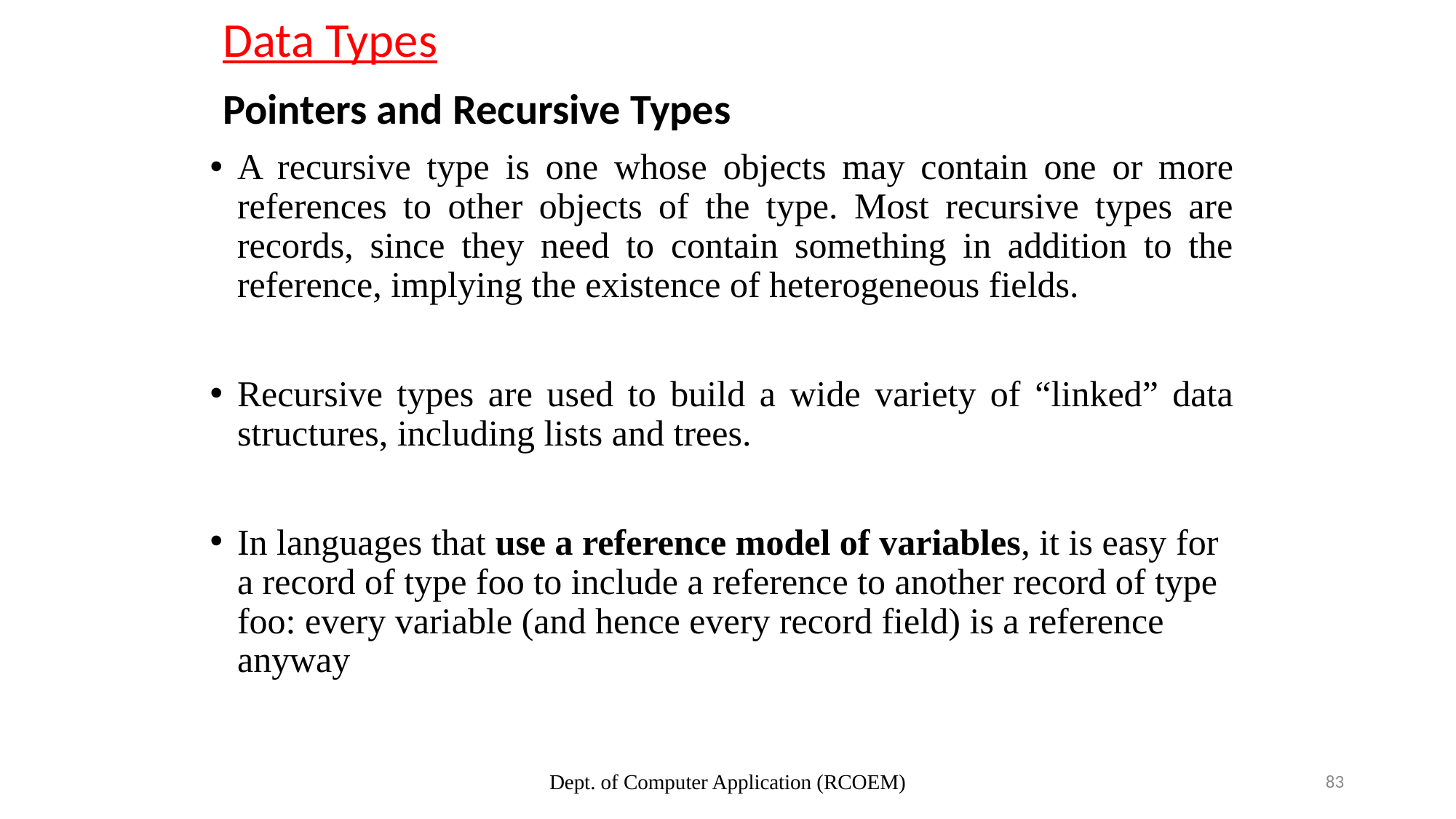

# Data Types
Pointers and Recursive Types
A recursive type is one whose objects may contain one or more references to other objects of the type. Most recursive types are records, since they need to contain something in addition to the reference, implying the existence of heterogeneous fields.

Recursive types are used to build a wide variety of “linked” data structures, including lists and trees.

In languages that use a reference model of variables, it is easy for a record of type foo to include a reference to another record of type foo: every variable (and hence every record field) is a reference anyway

Dept. of Computer Application (RCOEM)
83